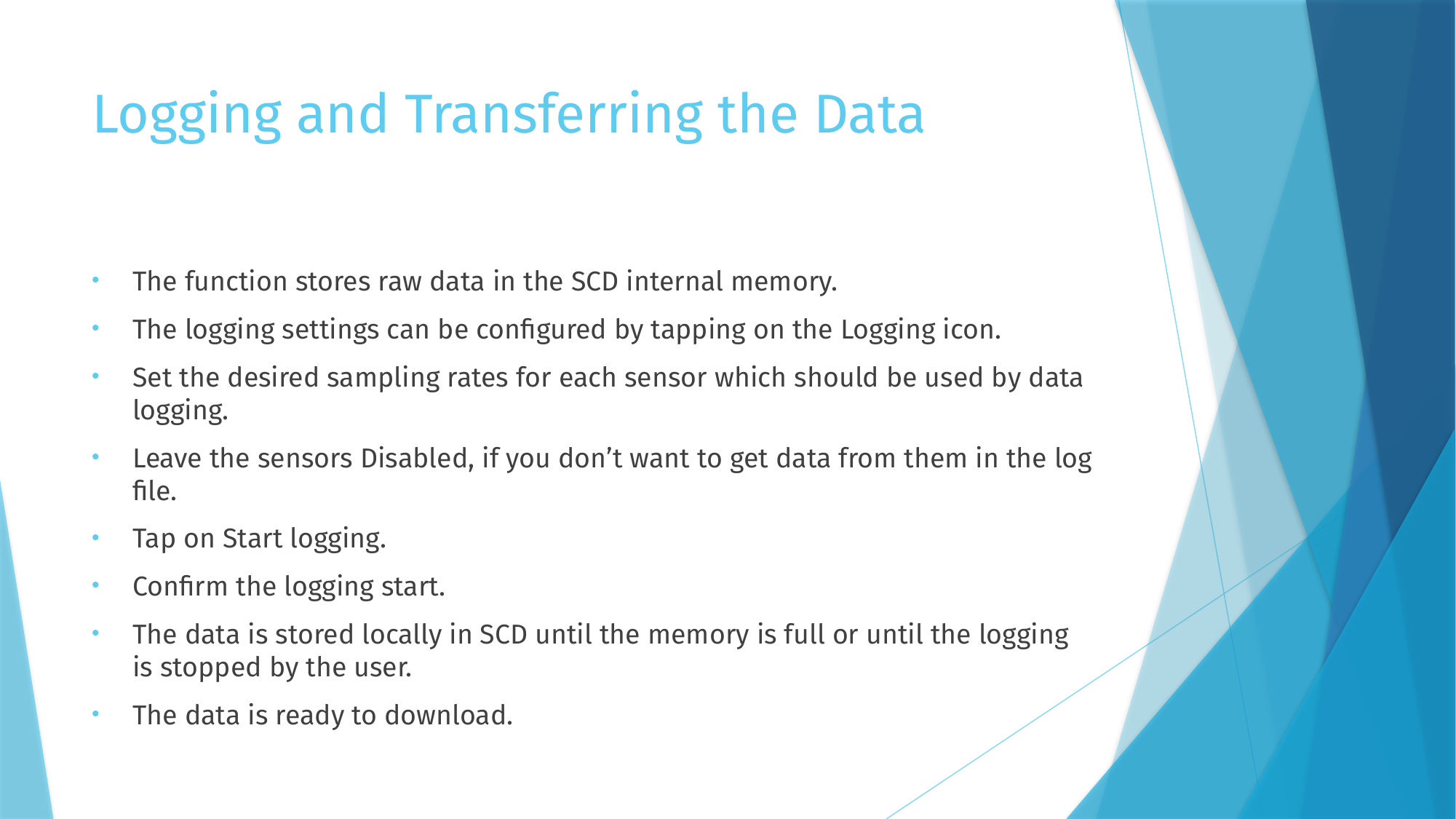

# Logging and Transferring the Data
The function stores raw data in the SCD internal memory.
The logging settings can be configured by tapping on the Logging icon.
Set the desired sampling rates for each sensor which should be used by data logging.
Leave the sensors Disabled, if you don’t want to get data from them in the log file.
Tap on Start logging.
Confirm the logging start.
The data is stored locally in SCD until the memory is full or until the logging is stopped by the user.
The data is ready to download.